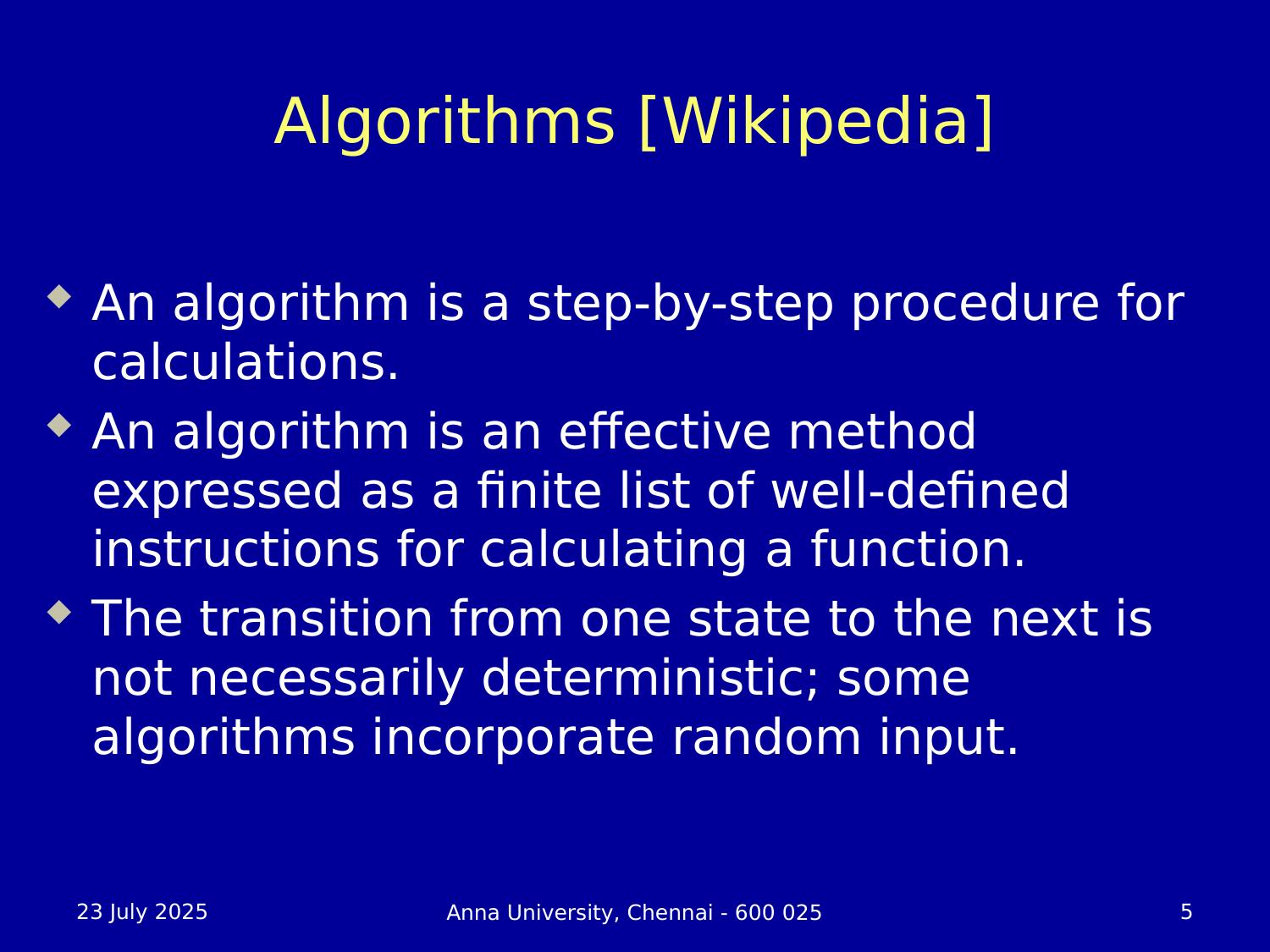

# Algorithms [Wikipedia]
An algorithm is a step-by-step procedure for calculations.
An algorithm is an effective method expressed as a finite list of well-defined instructions for calculating a function.
The transition from one state to the next is not necessarily deterministic; some algorithms incorporate random input.
23 July 2025
5
Anna University, Chennai - 600 025